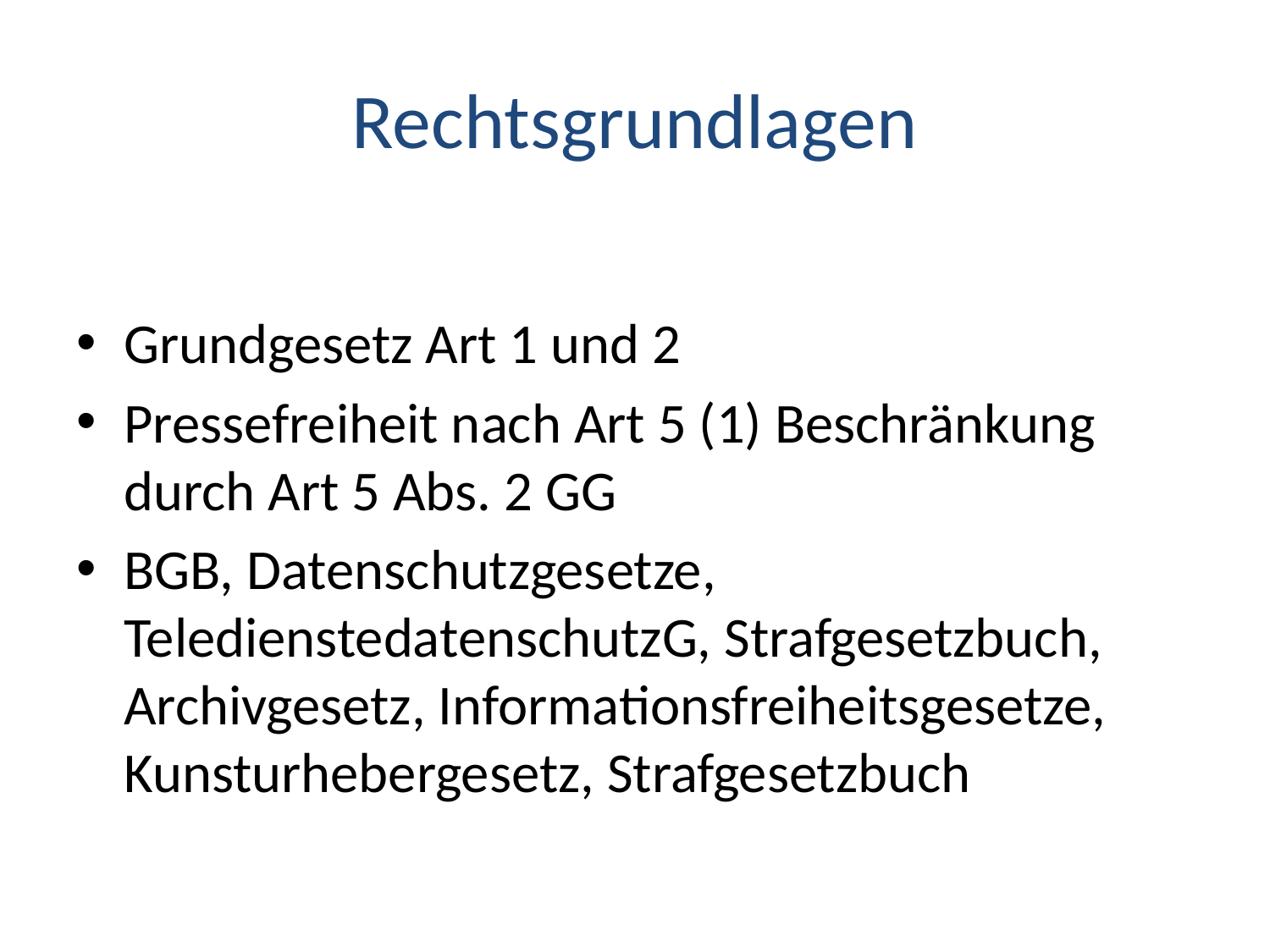

# Rechtsgrundlagen

Grundgesetz Art 1 und 2
Pressefreiheit nach Art 5 (1) Beschränkung durch Art 5 Abs. 2 GG
BGB, Datenschutzgesetze, TeledienstedatenschutzG, Strafgesetzbuch, Archivgesetz, Informationsfreiheitsgesetze, Kunsturhebergesetz, Strafgesetzbuch